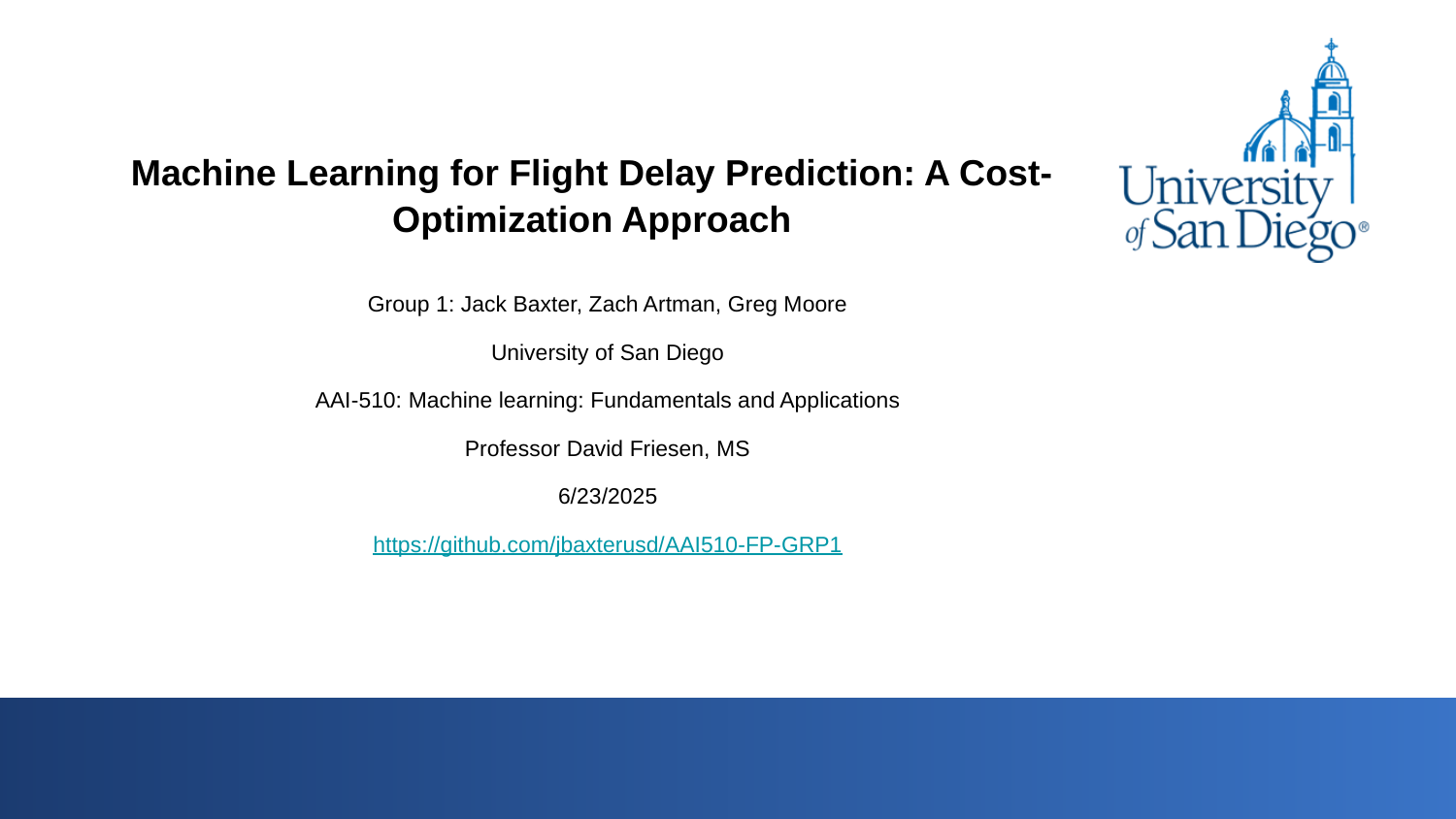

# Machine Learning for Flight Delay Prediction: A Cost-Optimization Approach
Group 1: Jack Baxter, Zach Artman, Greg Moore
University of San Diego
AAI-510: Machine learning: Fundamentals and Applications
Professor David Friesen, MS
6/23/2025
https://github.com/jbaxterusd/AAI510-FP-GRP1